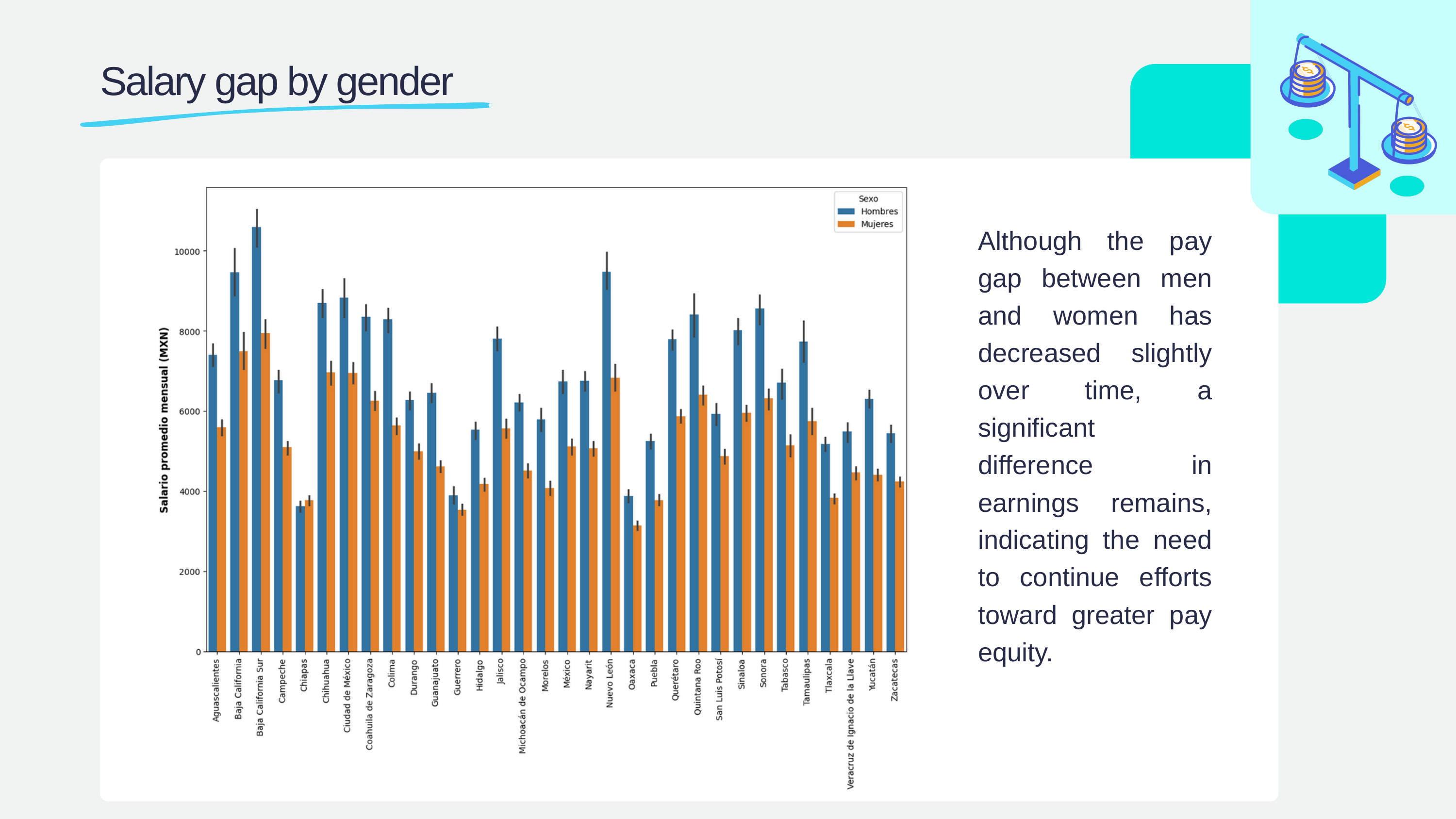

Salary gap by gender

Although the pay gap between men and women has decreased slightly over time, a significant difference in earnings remains, indicating the need to continue efforts toward greater pay equity.